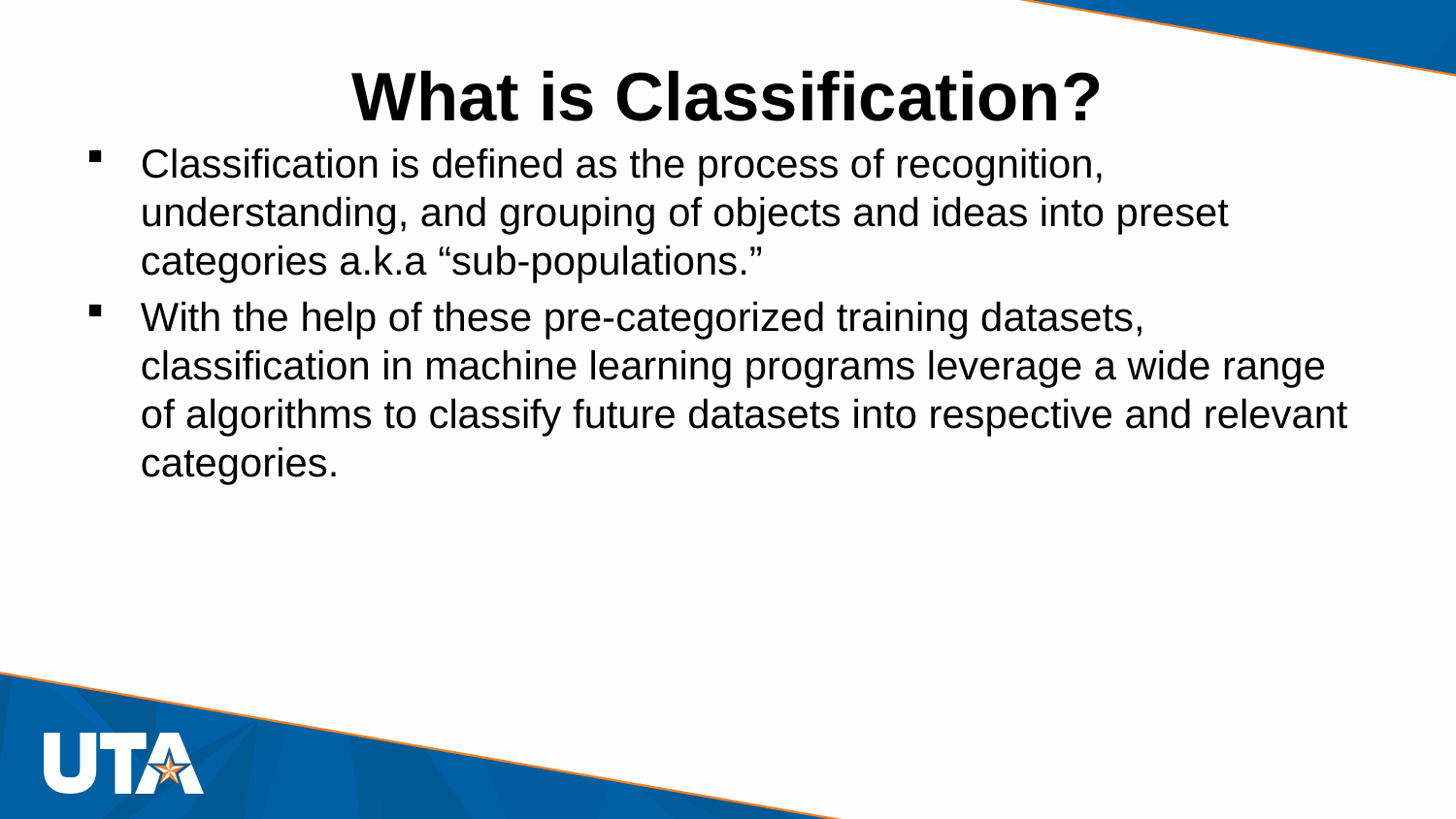

# What is Classification?
Classification is defined as the process of recognition, understanding, and grouping of objects and ideas into preset categories a.k.a “sub-populations.”
With the help of these pre-categorized training datasets, classification in machine learning programs leverage a wide range of algorithms to classify future datasets into respective and relevant categories.